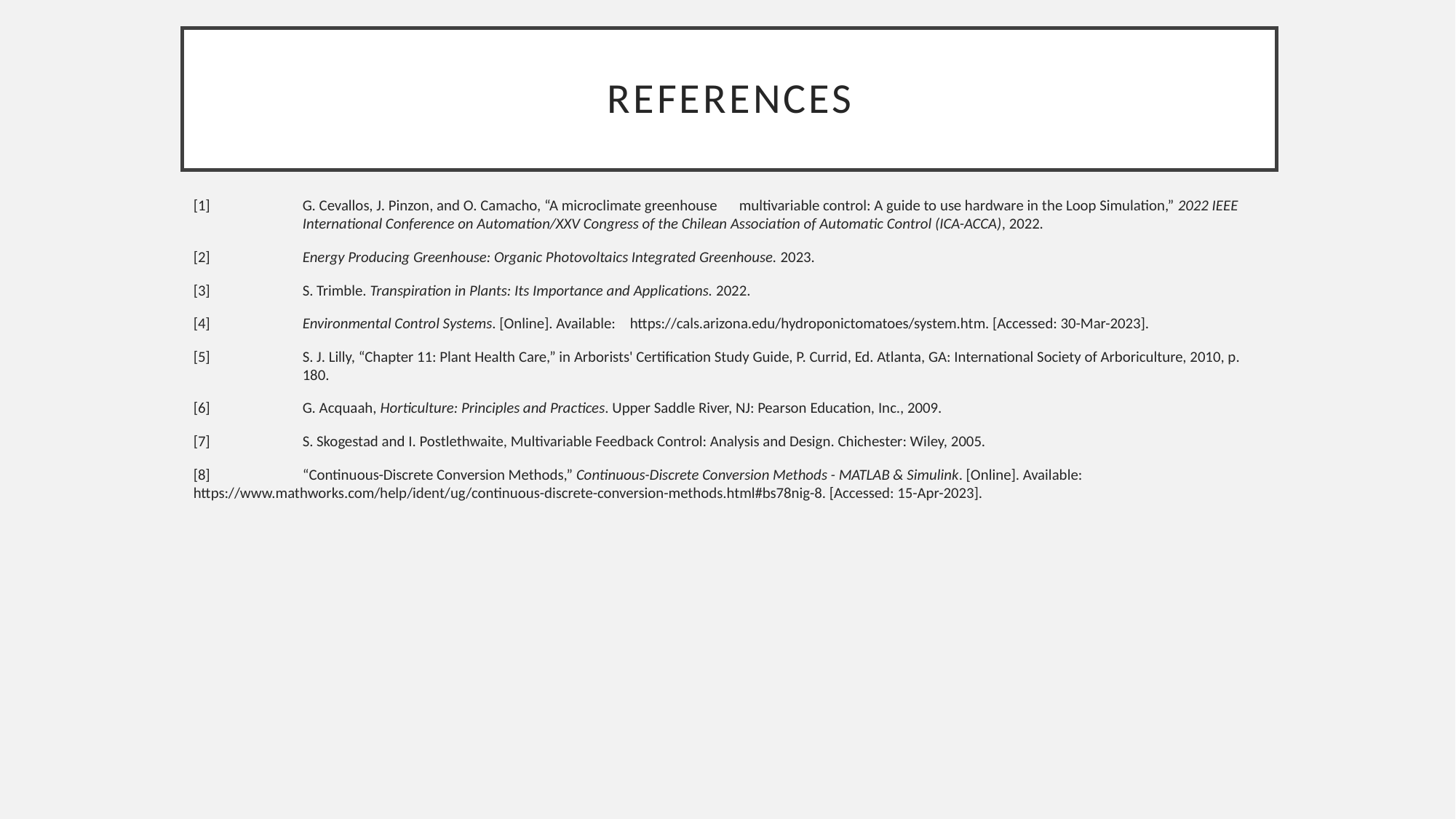

# References
[1]	G. Cevallos, J. Pinzon, and O. Camacho, “A microclimate greenhouse 	multivariable control: A guide to use hardware in the Loop Simulation,” 2022 IEEE 	International Conference on Automation/XXV Congress of the Chilean Association of Automatic Control (ICA-ACCA), 2022.
[2]	Energy Producing Greenhouse: Organic Photovoltaics Integrated Greenhouse. 2023.
[3]	S. Trimble. Transpiration in Plants: Its Importance and Applications. 2022.
[4]	Environmental Control Systems. [Online]. Available: 	https://cals.arizona.edu/hydroponictomatoes/system.htm. [Accessed: 30-Mar-2023].
[5] 	S. J. Lilly, “Chapter 11: Plant Health Care,” in Arborists' Certification Study Guide, P. Currid, Ed. Atlanta, GA: International Society of Arboriculture, 2010, p. 	180.
[6]	G. Acquaah, Horticulture: Principles and Practices. Upper Saddle River, NJ: Pearson Education, Inc., 2009.
[7]	S. Skogestad and I. Postlethwaite, Multivariable Feedback Control: Analysis and Design. Chichester: Wiley, 2005.
[8]	“Continuous-Discrete Conversion Methods,” Continuous-Discrete Conversion Methods - MATLAB & Simulink. [Online]. Available: 	https://www.mathworks.com/help/ident/ug/continuous-discrete-conversion-methods.html#bs78nig-8. [Accessed: 15-Apr-2023].